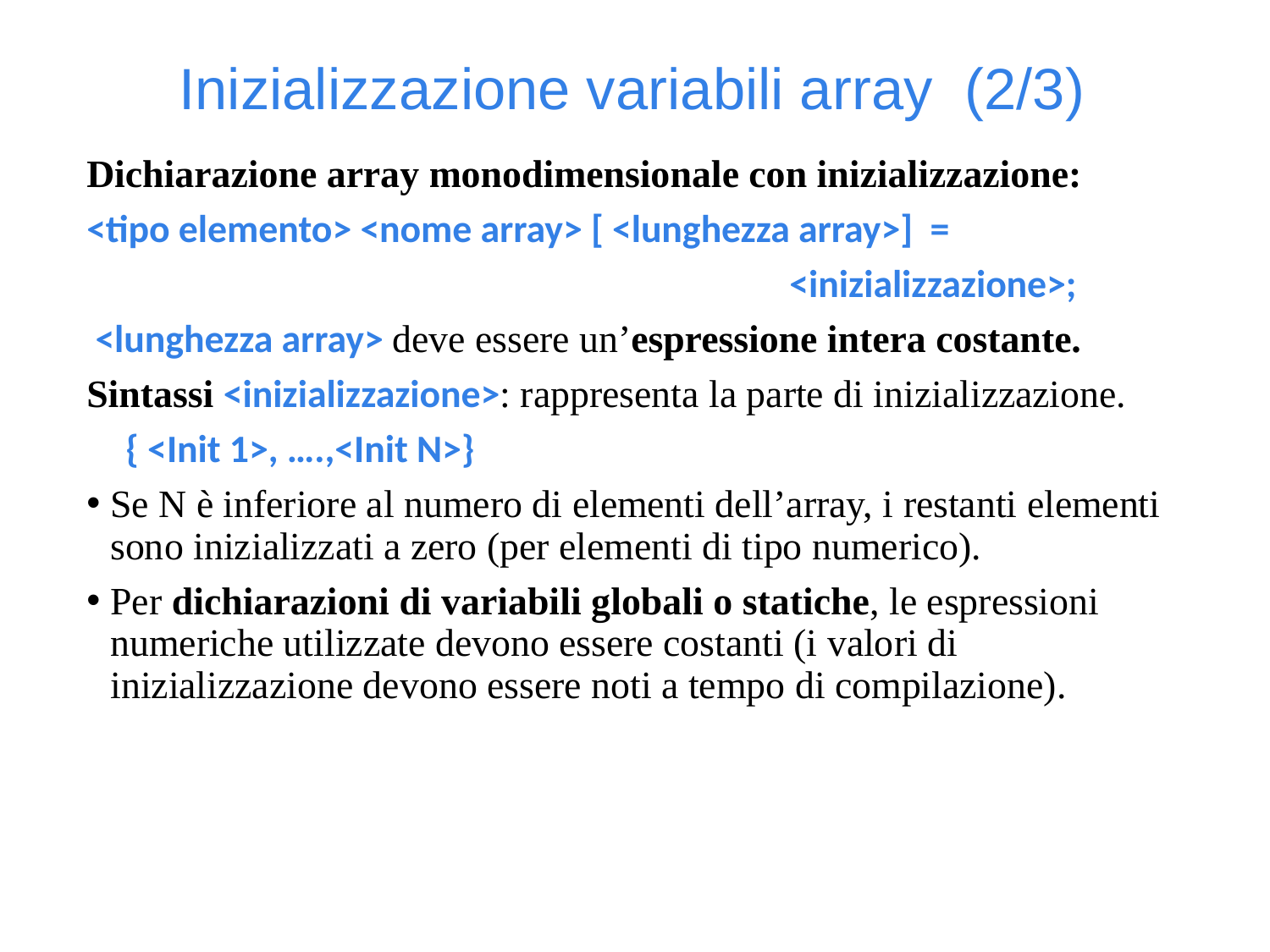

Inizializzazione variabili array  (2/3)
Dichiarazione array monodimensionale con inizializzazione:
<tipo elemento> <nome array> [ <lunghezza array>]  =
                                                                                 <inizializzazione>;
 <lunghezza array> deve essere un’espressione intera costante.
Sintassi <inizializzazione>: rappresenta la parte di inizializzazione.
    { <Init 1>, ….,<Init N>}
Se N è inferiore al numero di elementi dell’array, i restanti elementi sono inizializzati a zero (per elementi di tipo numerico).
Per dichiarazioni di variabili globali o statiche, le espressioni numeriche utilizzate devono essere costanti (i valori di inizializzazione devono essere noti a tempo di compilazione).